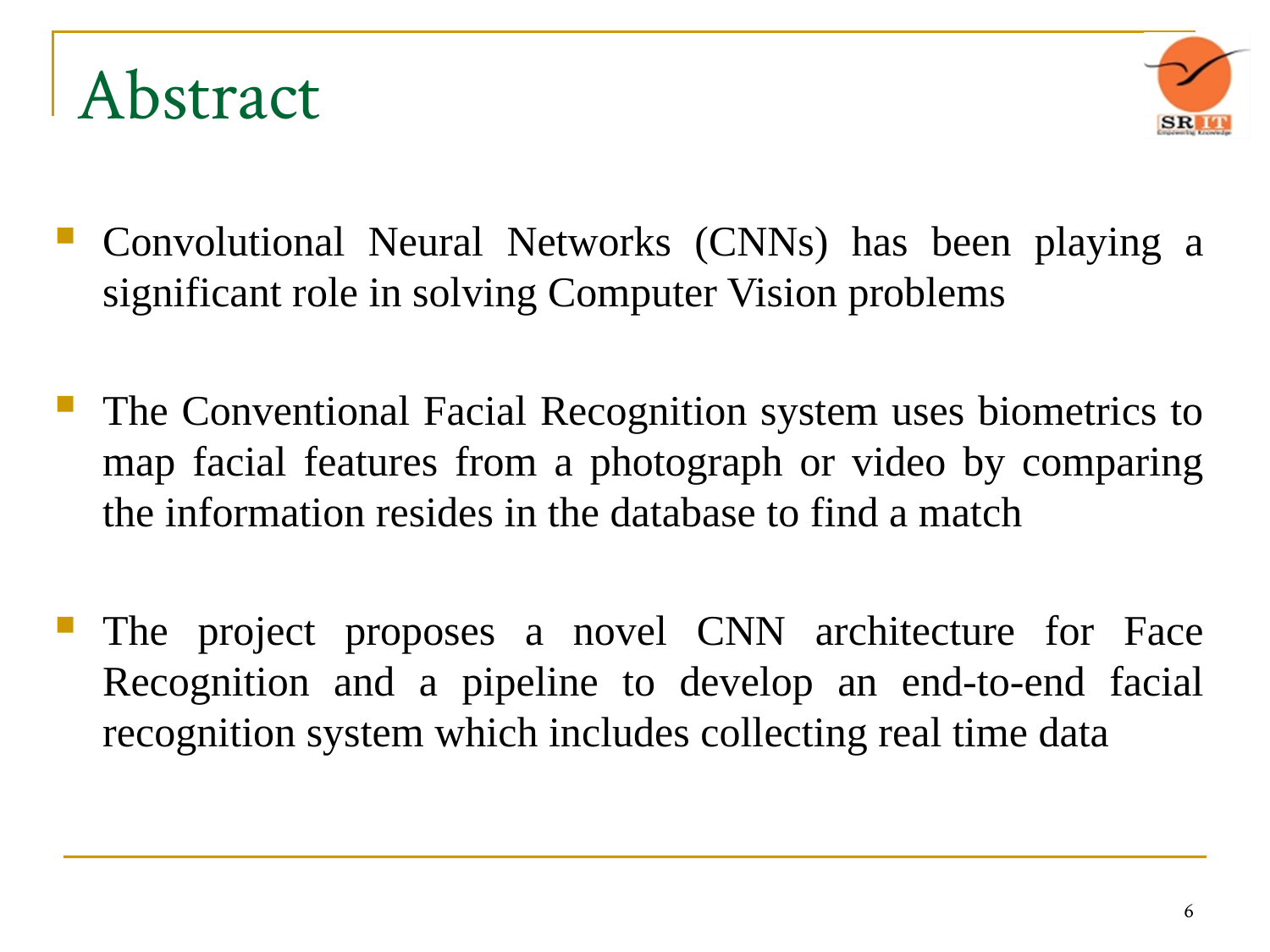

# Abstract

Convolutional Neural Networks (CNNs) has been playing a significant role in solving Computer Vision problems

The Conventional Facial Recognition system uses biometrics to map facial features from a photograph or video by comparing the information resides in the database to find a match

The project proposes a novel CNN architecture for Face Recognition and a pipeline to develop an end-to-end facial recognition system which includes collecting real time data

6